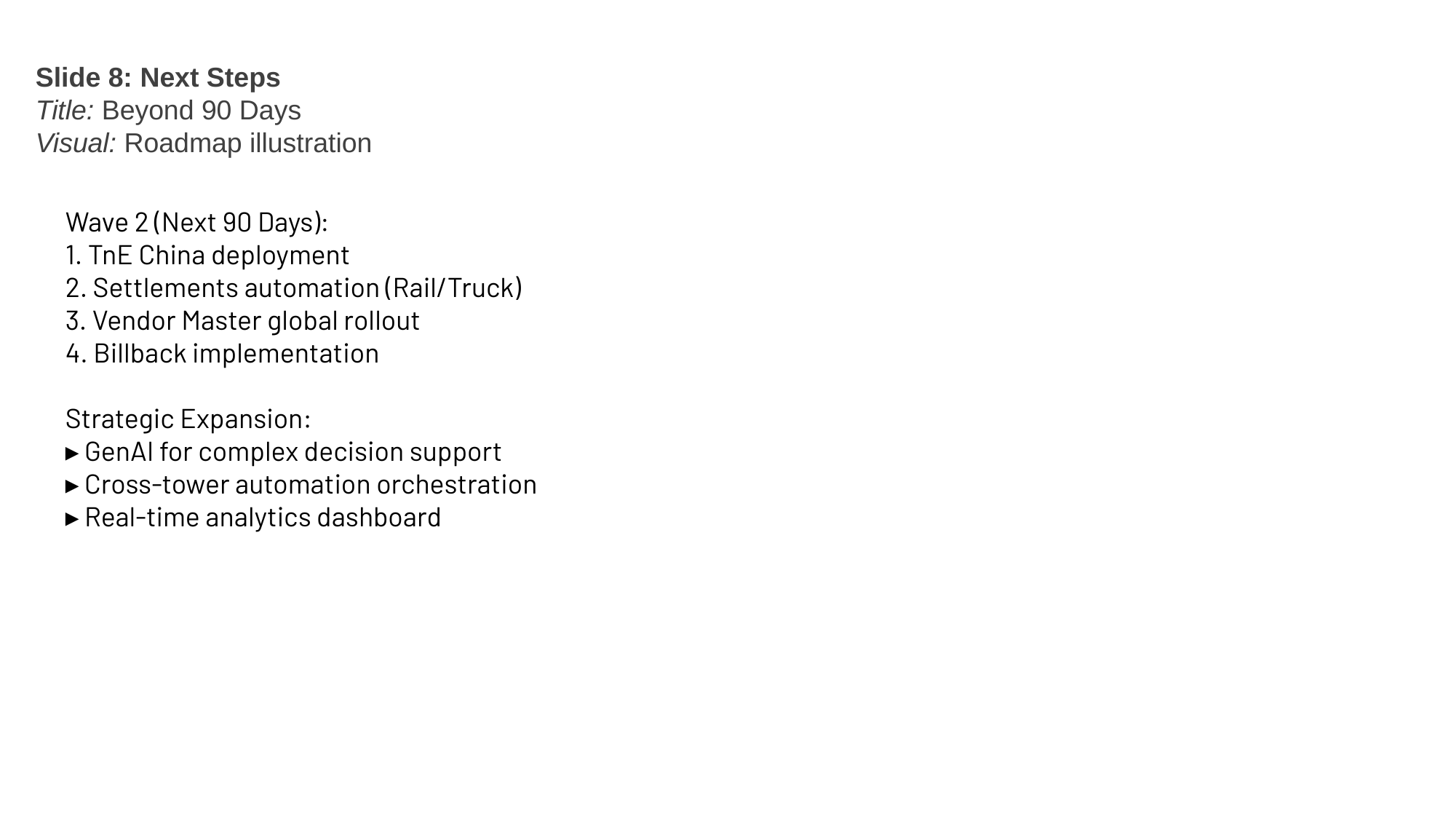

Slide 8: Next Steps
Title: Beyond 90 Days
Visual: Roadmap illustration
Wave 2 (Next 90 Days):
1. TnE China deployment
2. Settlements automation (Rail/Truck)
3. Vendor Master global rollout
4. Billback implementation

Strategic Expansion:
▸ GenAI for complex decision support
▸ Cross-tower automation orchestration
▸ Real-time analytics dashboard